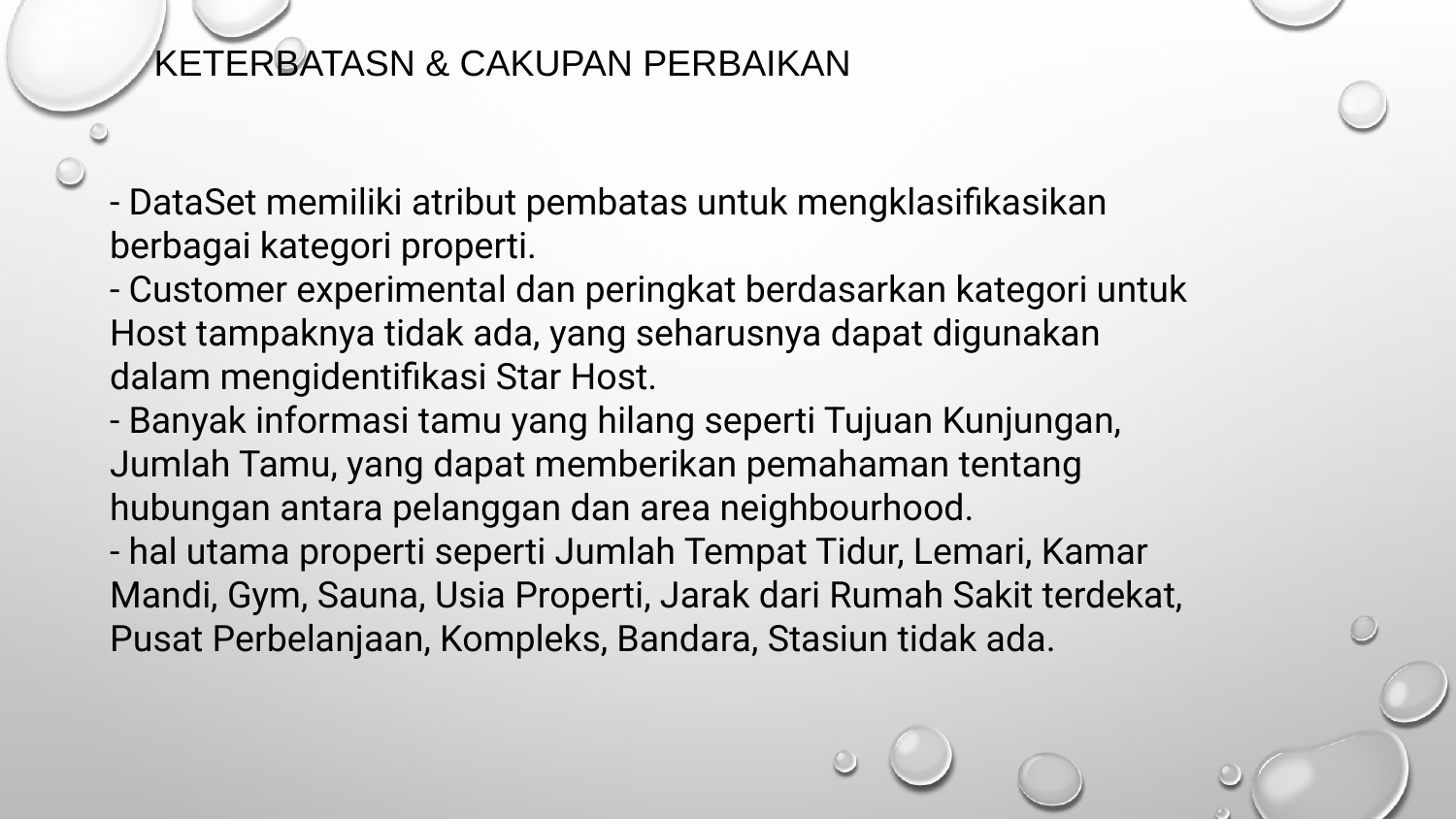

# Keterbatasn & cakupan perbaikan
- DataSet memiliki atribut pembatas untuk mengklasifikasikan berbagai kategori properti.
- Customer experimental dan peringkat berdasarkan kategori untuk Host tampaknya tidak ada, yang seharusnya dapat digunakan dalam mengidentifikasi Star Host.
- Banyak informasi tamu yang hilang seperti Tujuan Kunjungan, Jumlah Tamu, yang dapat memberikan pemahaman tentang hubungan antara pelanggan dan area neighbourhood.
- hal utama properti seperti Jumlah Tempat Tidur, Lemari, Kamar Mandi, Gym, Sauna, Usia Properti, Jarak dari Rumah Sakit terdekat, Pusat Perbelanjaan, Kompleks, Bandara, Stasiun tidak ada.